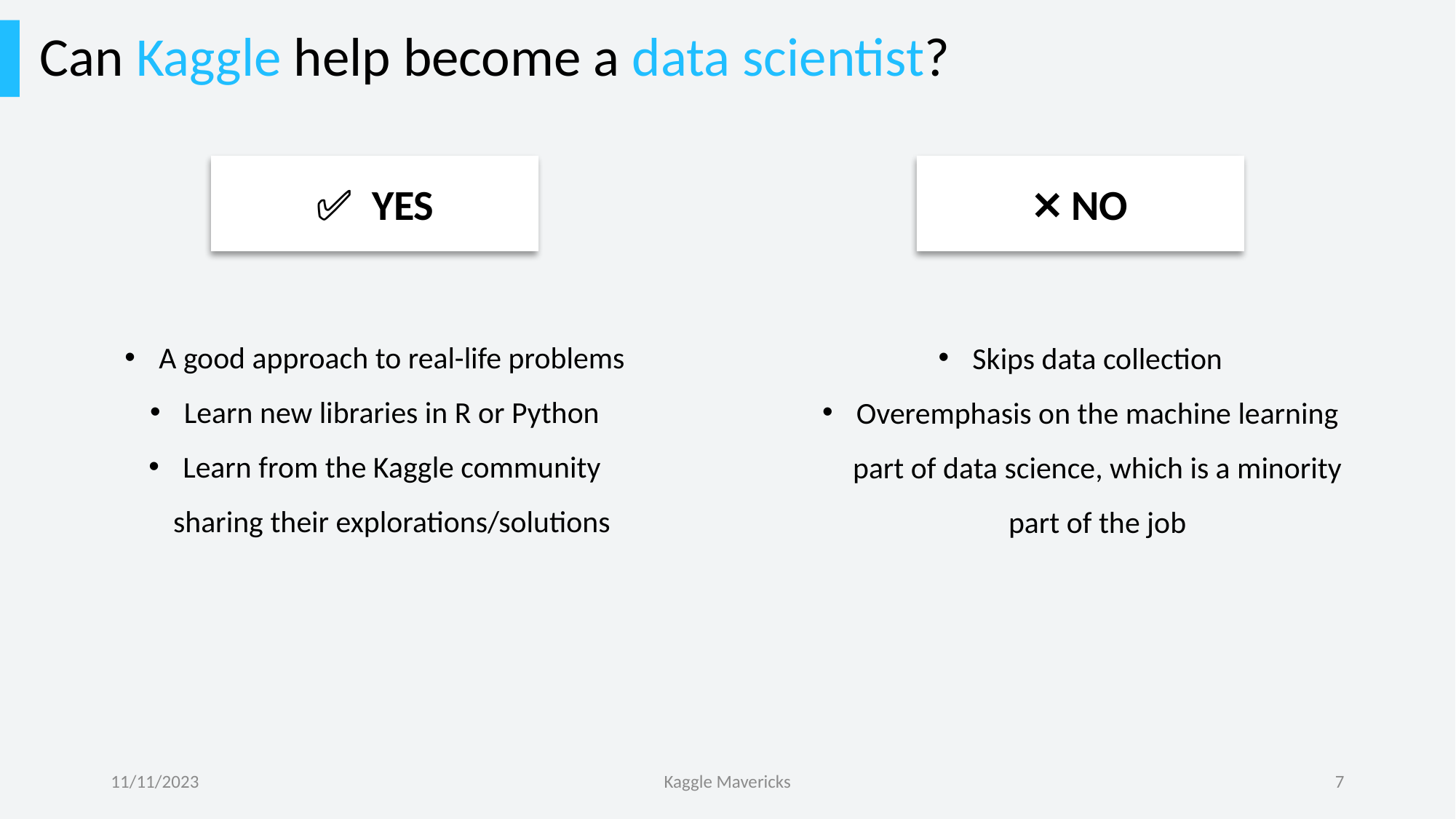

# Can Kaggle help become a data scientist?
✅  YES
❌ NO
A good approach to real-life problems
Learn new libraries in R or Python
Learn from the Kaggle community sharing their explorations/solutions
Skips data collection
Overemphasis on the machine learning part of data science, which is a minority part of the job
11/11/2023
Kaggle Mavericks
7